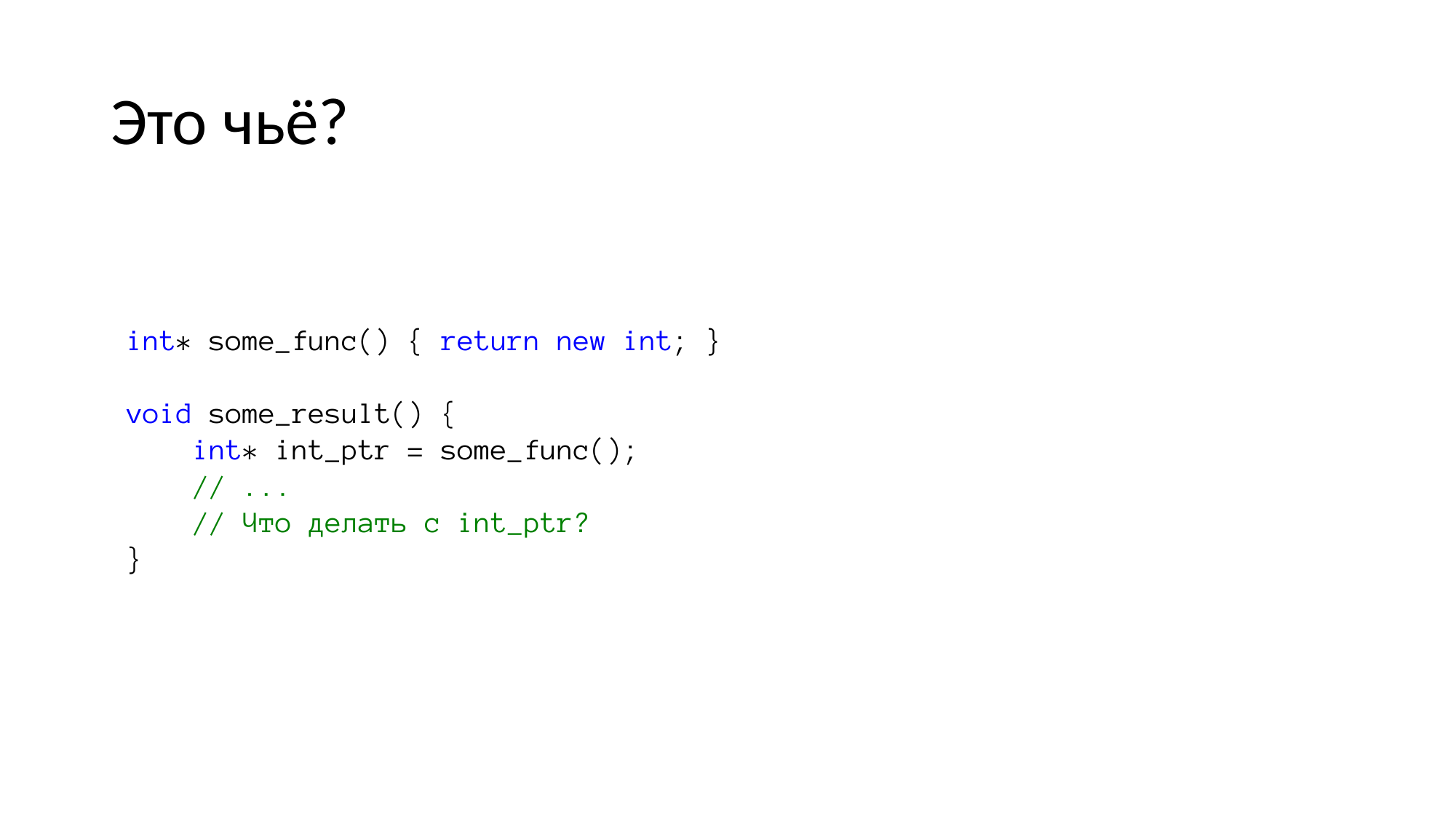

# Это чьё?

int* some_func() { return new int; }

void some_result() {
    int* int_ptr = some_func();
    // ...
    // Что делать с int_ptr?
}